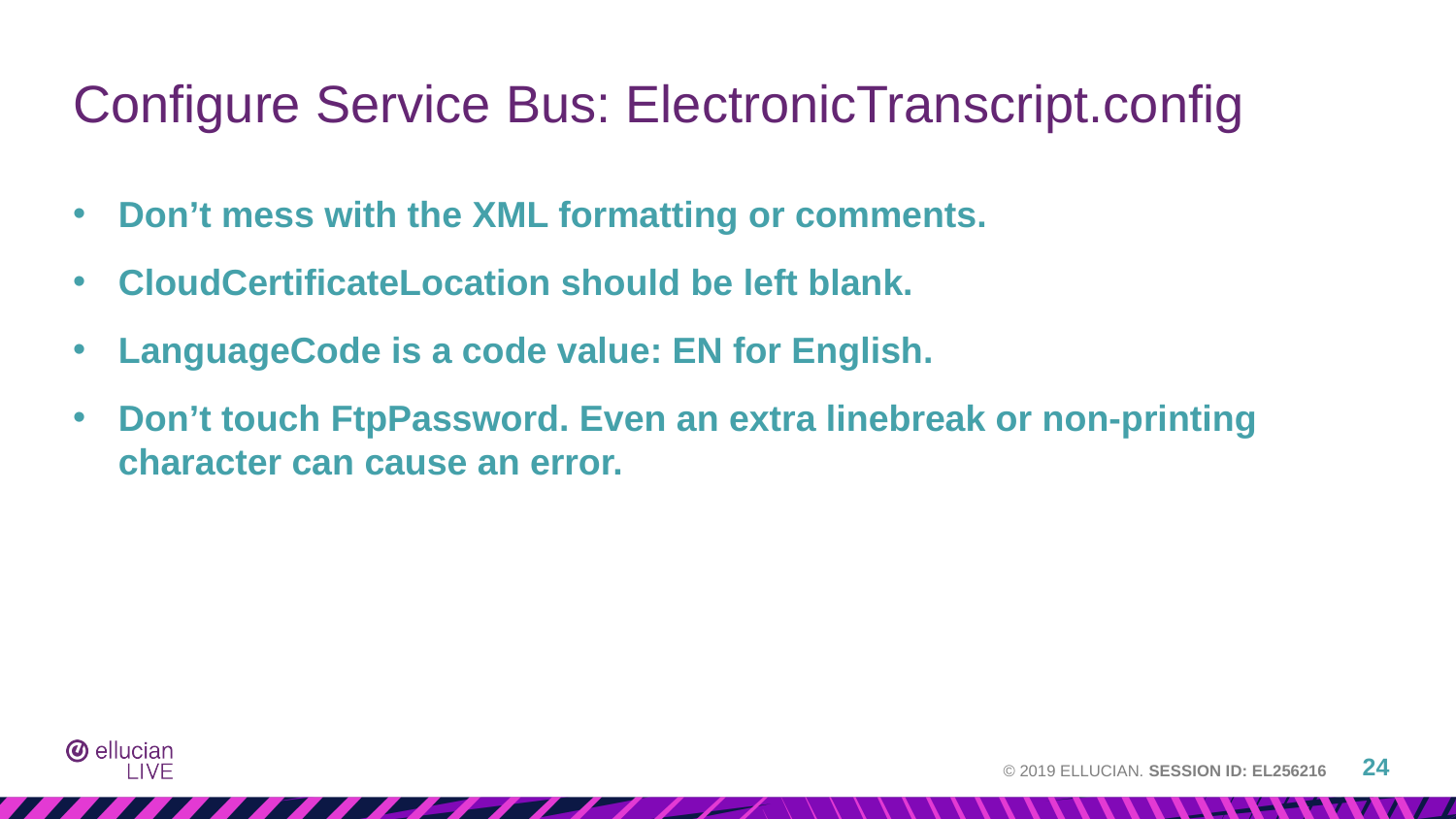

# Configure Service Bus: ElectronicTranscript.config
Don’t mess with the XML formatting or comments.
CloudCertificateLocation should be left blank.
LanguageCode is a code value: EN for English.
Don’t touch FtpPassword. Even an extra linebreak or non-printing character can cause an error.
24